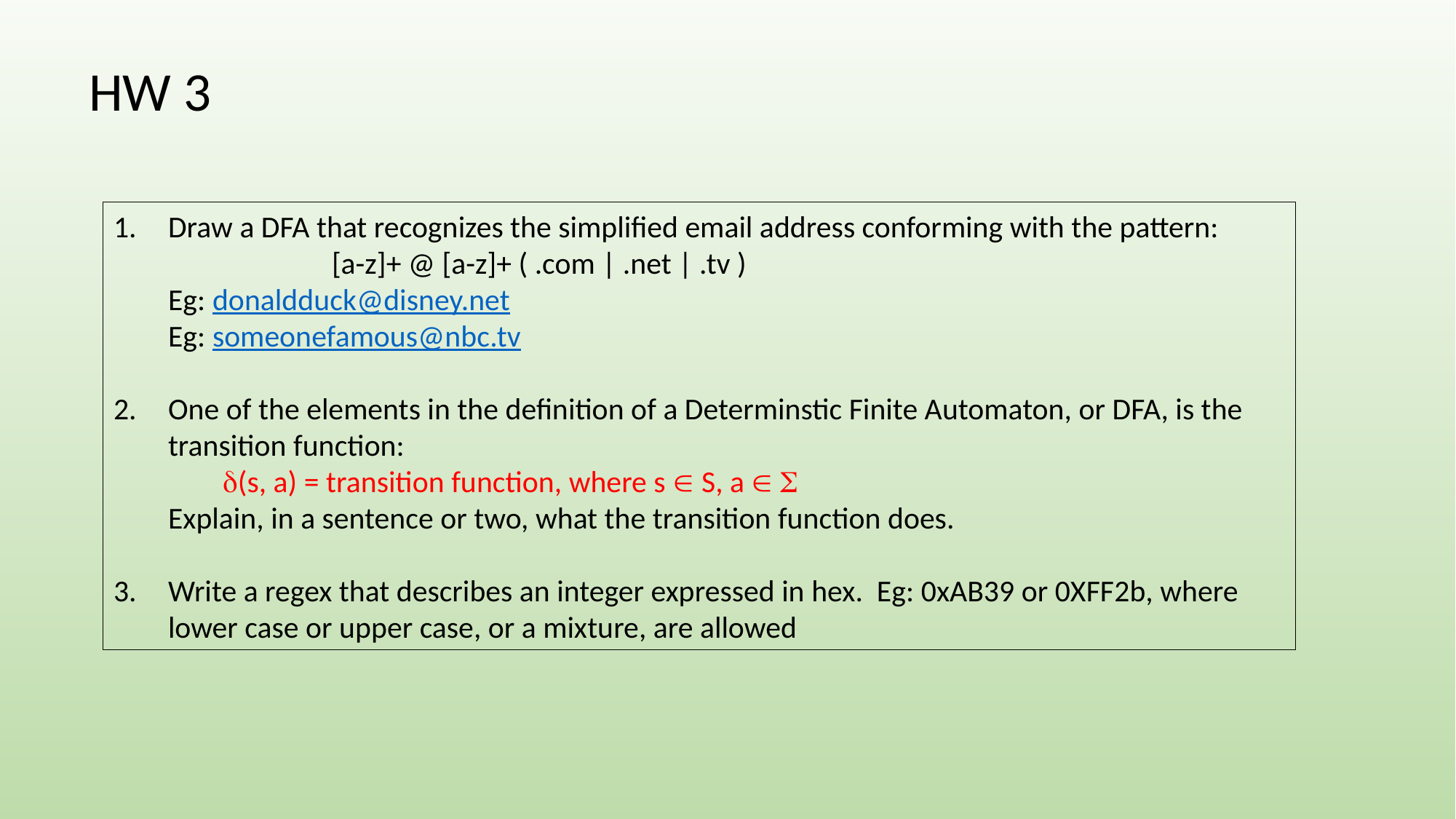

HW 3
Draw a DFA that recognizes the simplified email address conforming with the pattern:
		[a-z]+ @ [a-z]+ ( .com | .net | .tv )
Eg: donaldduck@disney.net
Eg: someonefamous@nbc.tv

One of the elements in the definition of a Determinstic Finite Automaton, or DFA, is the transition function:
δ(s, a) = transition function, where s ∈ S, a ∈ Σ
Explain, in a sentence or two, what the transition function does.

Write a regex that describes an integer expressed in hex.  Eg: 0xAB39 or 0XFF2b, where lower case or upper case, or a mixture, are allowed